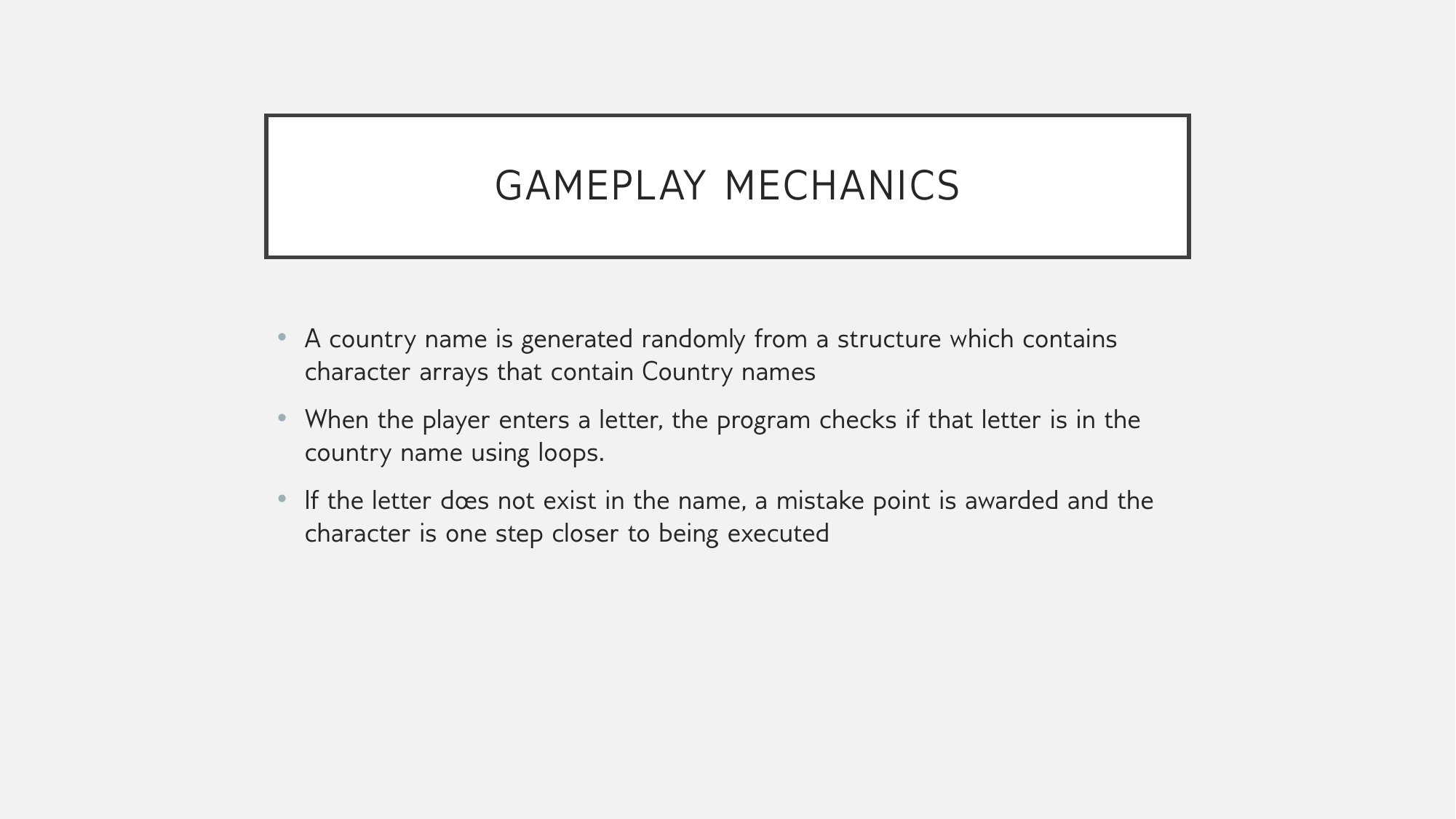

# Gameplay mechanics
A country name is generated randomly from a structure which contains character arrays that contain Country names
When the player enters a letter, the program checks if that letter is in the country name using loops.
If the letter does not exist in the name, a mistake point is awarded and the character is one step closer to being executed